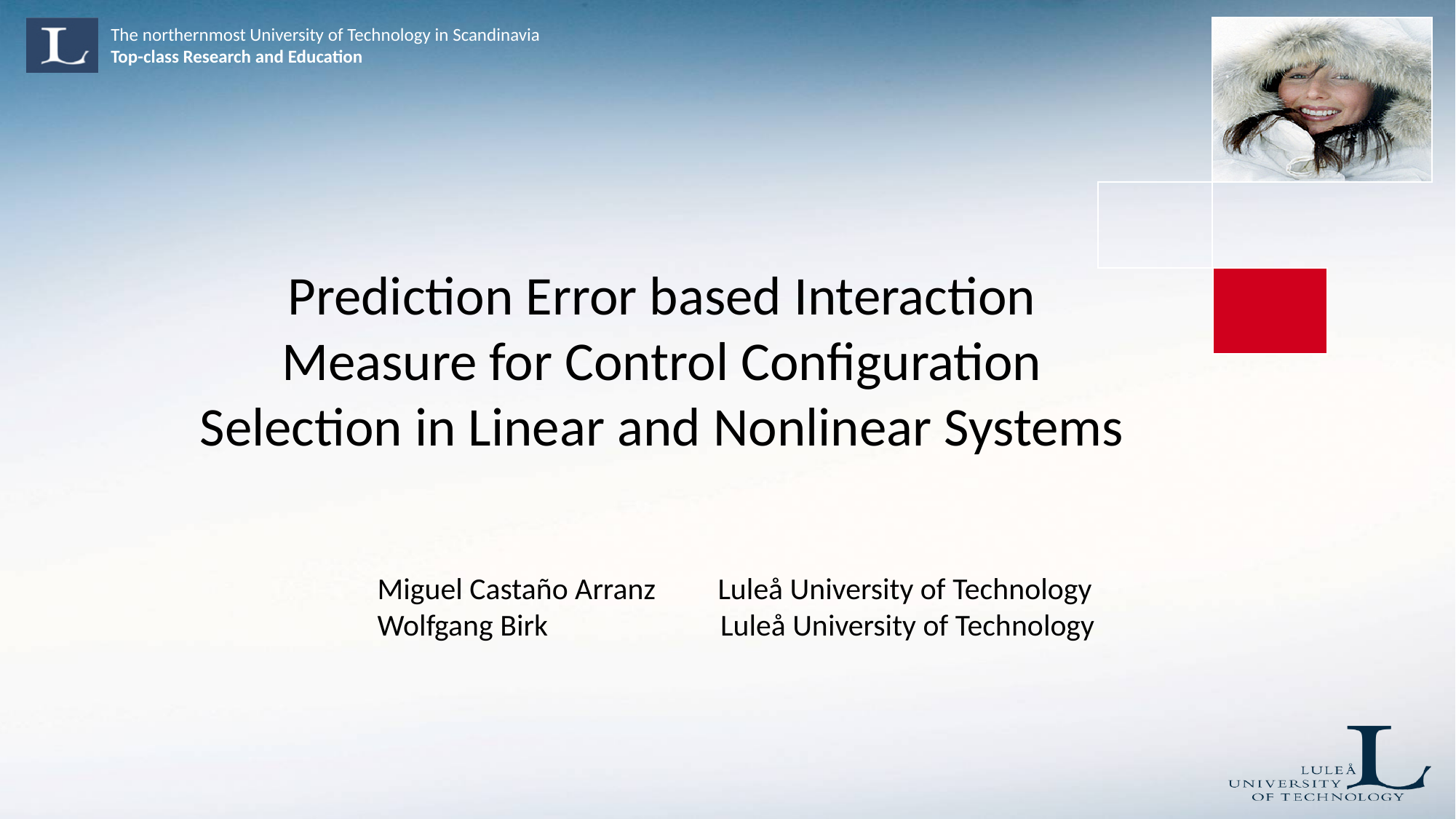

Prediction Error based Interaction Measure for Control Configuration Selection in Linear and Nonlinear Systems
Miguel Castaño Arranz         Luleå University of Technology
Wolfgang Birk                         Luleå University of Technology